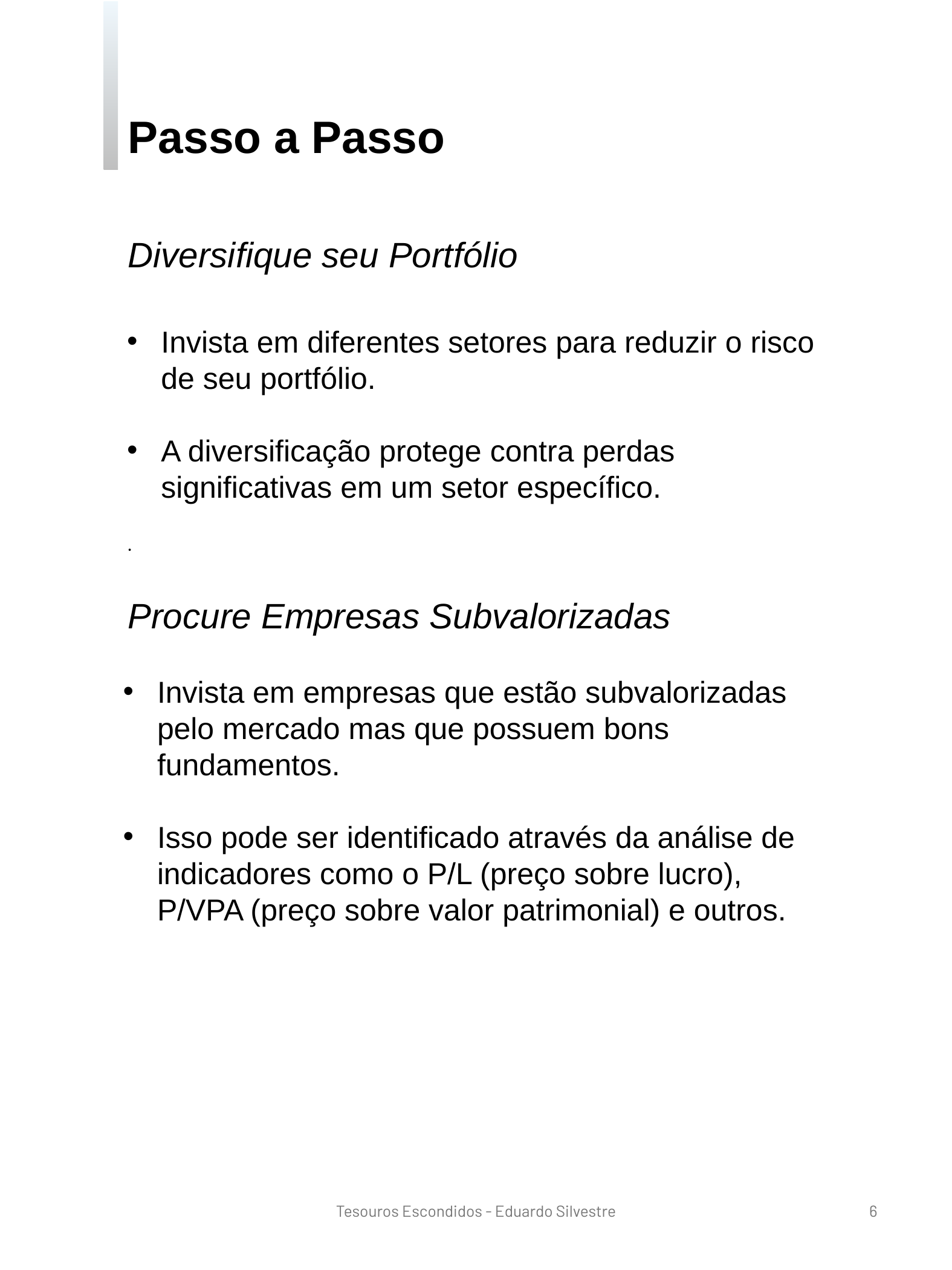

Passo a Passo
Diversifique seu Portfólio
Invista em diferentes setores para reduzir o risco de seu portfólio.

A diversificação protege contra perdas significativas em um setor específico.

.
Procure Empresas Subvalorizadas
Invista em empresas que estão subvalorizadas pelo mercado mas que possuem bons fundamentos.

Isso pode ser identificado através da análise de indicadores como o P/L (preço sobre lucro), P/VPA (preço sobre valor patrimonial) e outros.
Tesouros Escondidos - Eduardo Silvestre
6